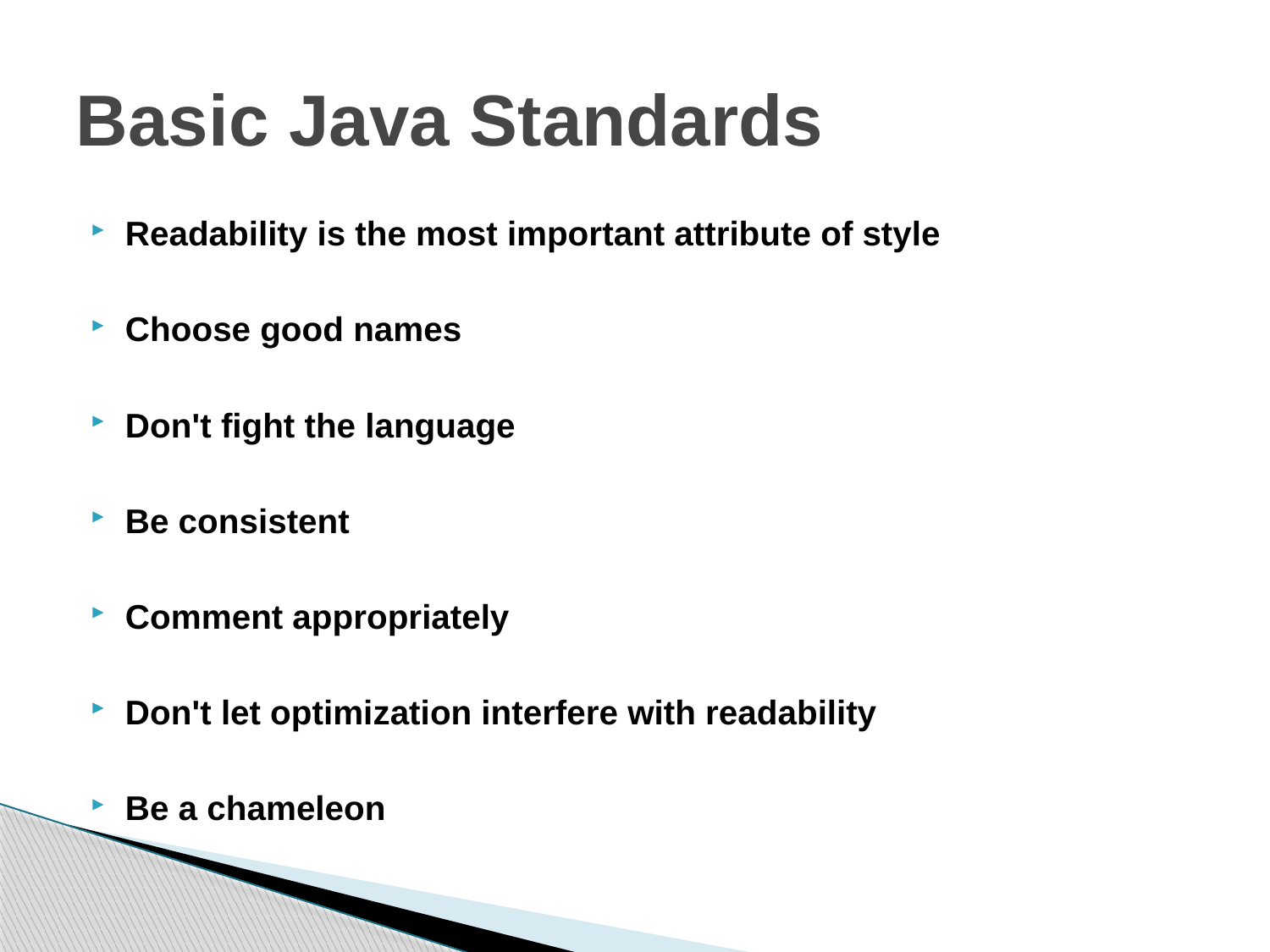

# Basic Java Standards
Readability is the most important attribute of style

Choose good names

Don't fight the language

Be consistent

Comment appropriately

Don't let optimization interfere with readability

Be a chameleon